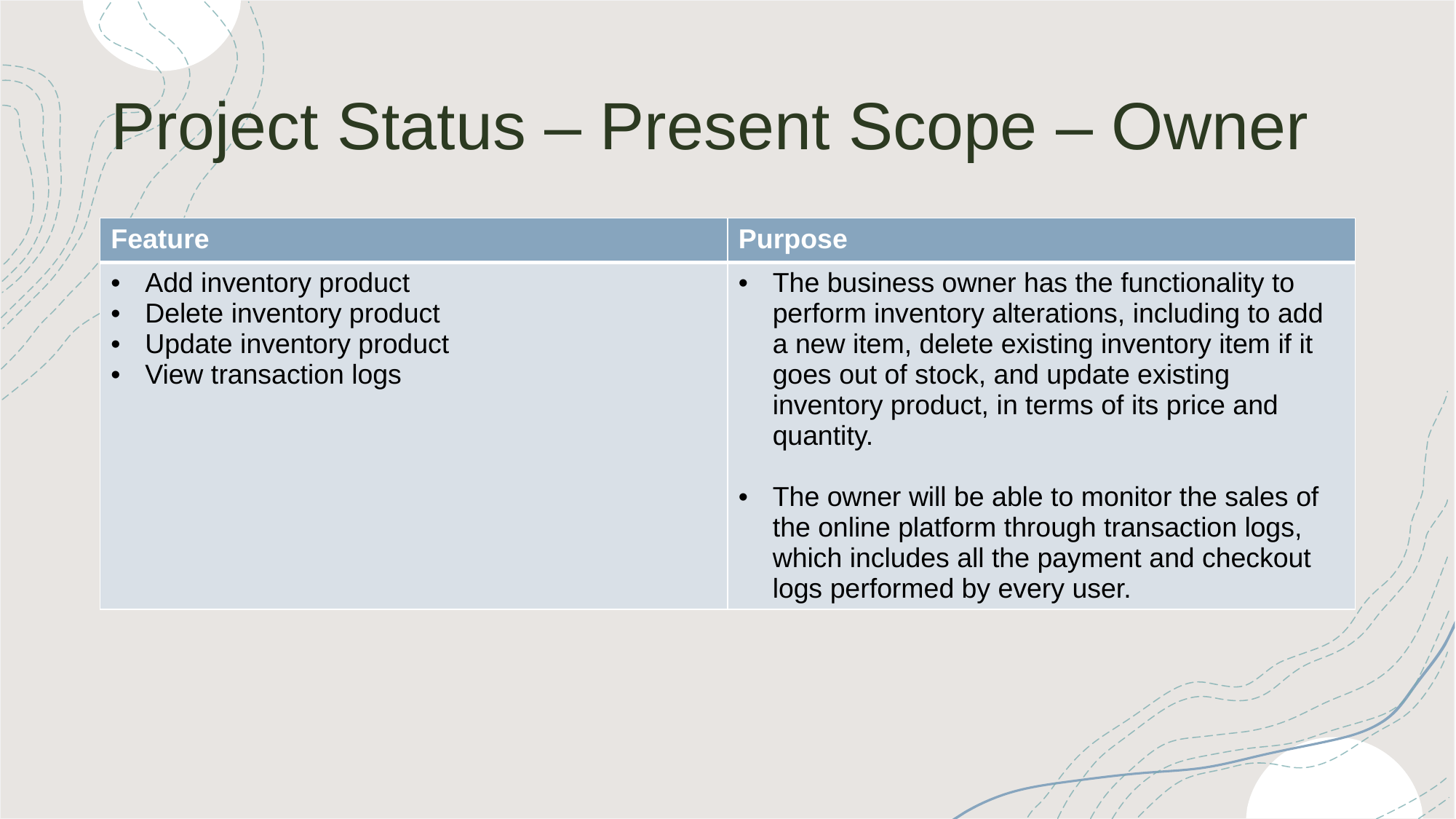

# Project Status – Present Scope – Owner
| Feature | Purpose |
| --- | --- |
| Add inventory product Delete inventory product Update inventory product View transaction logs | The business owner has the functionality to perform inventory alterations, including to add a new item, delete existing inventory item if it goes out of stock, and update existing inventory product, in terms of its price and quantity. The owner will be able to monitor the sales of the online platform through transaction logs, which includes all the payment and checkout logs performed by every user. |